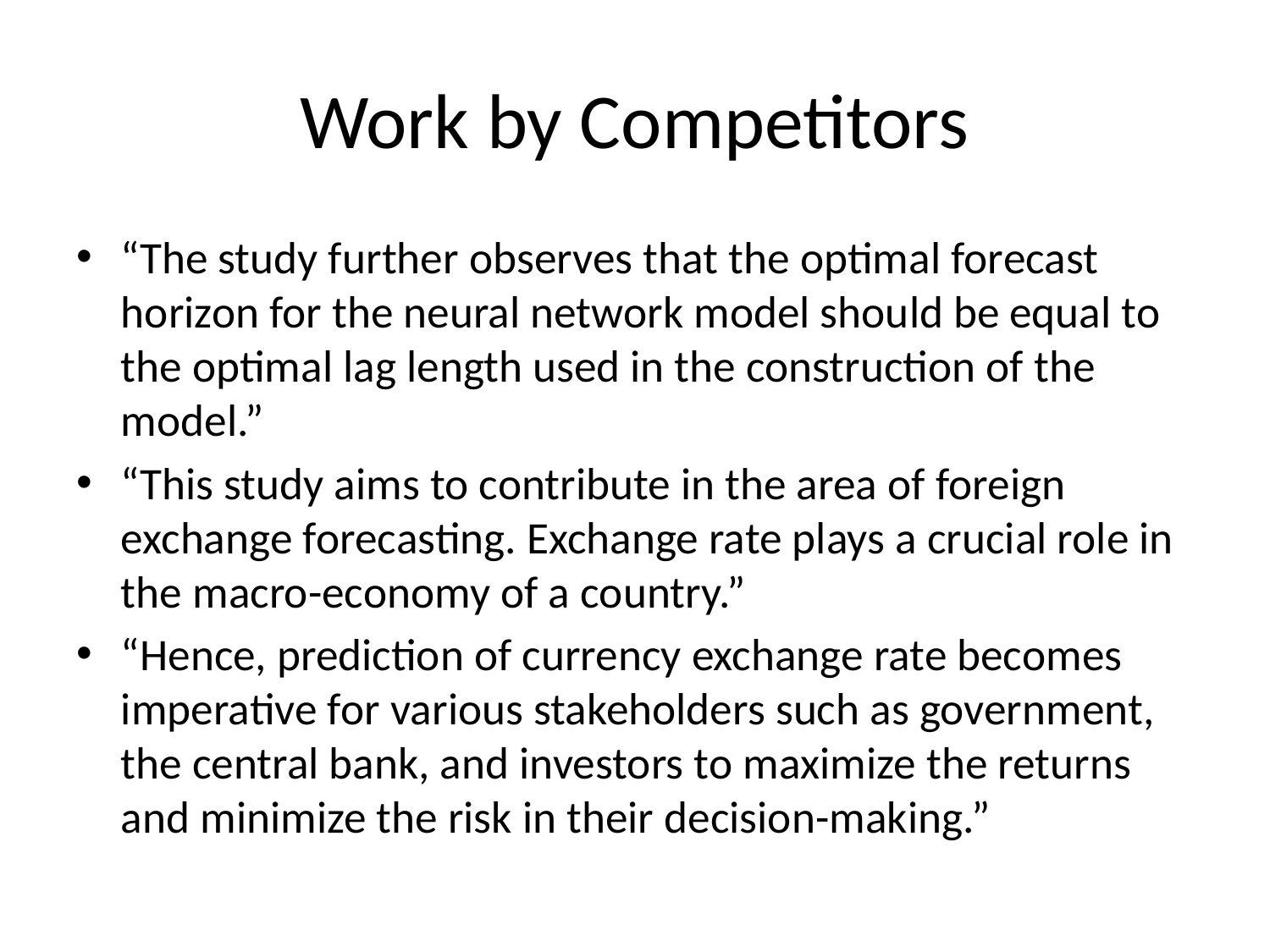

# Work by Competitors
“The study further observes that the optimal forecast horizon for the neural network model should be equal to the optimal lag length used in the construction of the model.”
“This study aims to contribute in the area of foreign exchange forecasting. Exchange rate plays a crucial role in the macro-economy of a country.”
“Hence, prediction of currency exchange rate becomes imperative for various stakeholders such as government, the central bank, and investors to maximize the returns and minimize the risk in their decision-making.”